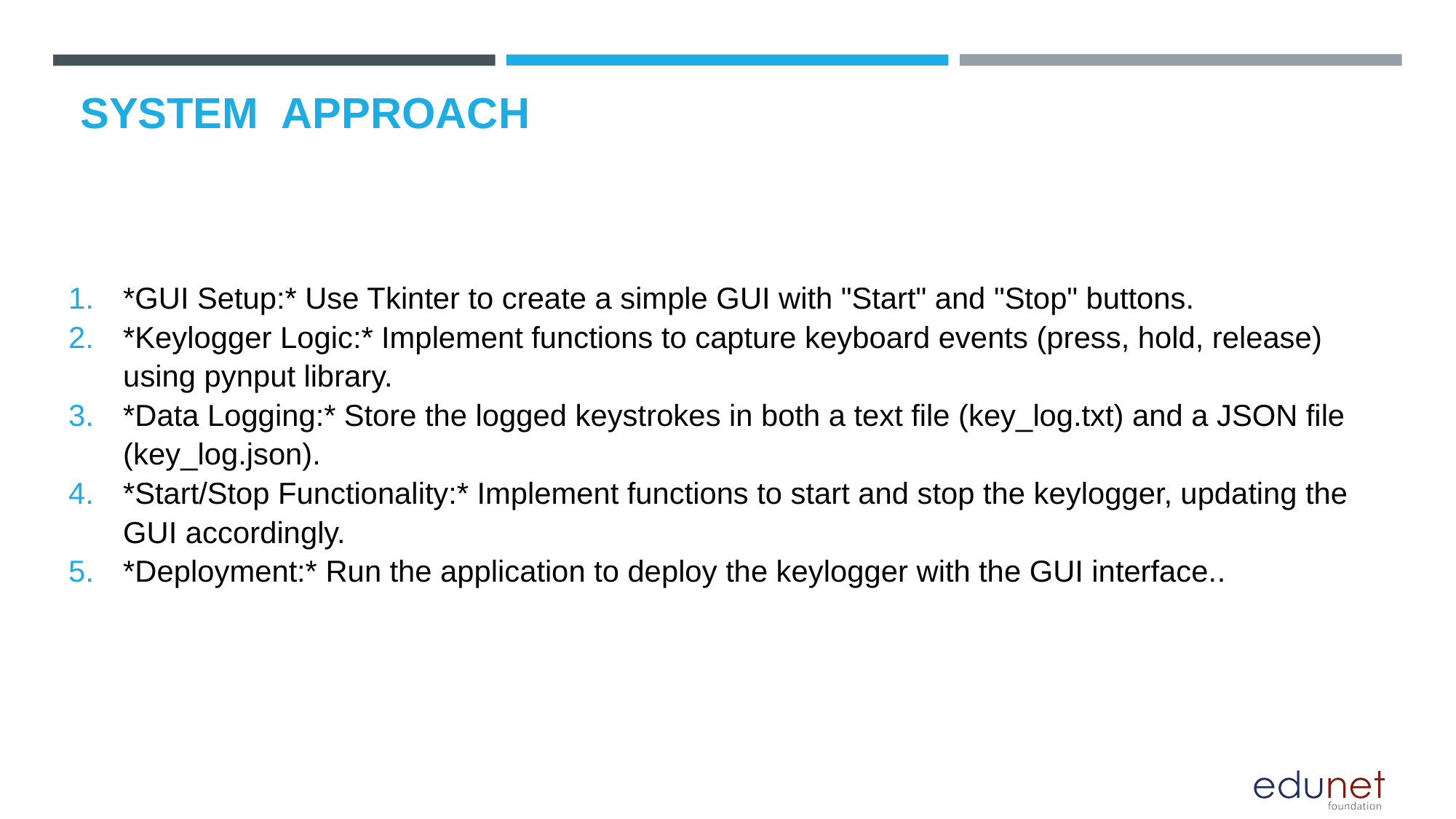

# SYSTEM  APPROACH
*GUI Setup:* Use Tkinter to create a simple GUI with "Start" and "Stop" buttons.
*Keylogger Logic:* Implement functions to capture keyboard events (press, hold, release) using pynput library.
*Data Logging:* Store the logged keystrokes in both a text file (key_log.txt) and a JSON file (key_log.json).
*Start/Stop Functionality:* Implement functions to start and stop the keylogger, updating the GUI accordingly.
*Deployment:* Run the application to deploy the keylogger with the GUI interface..